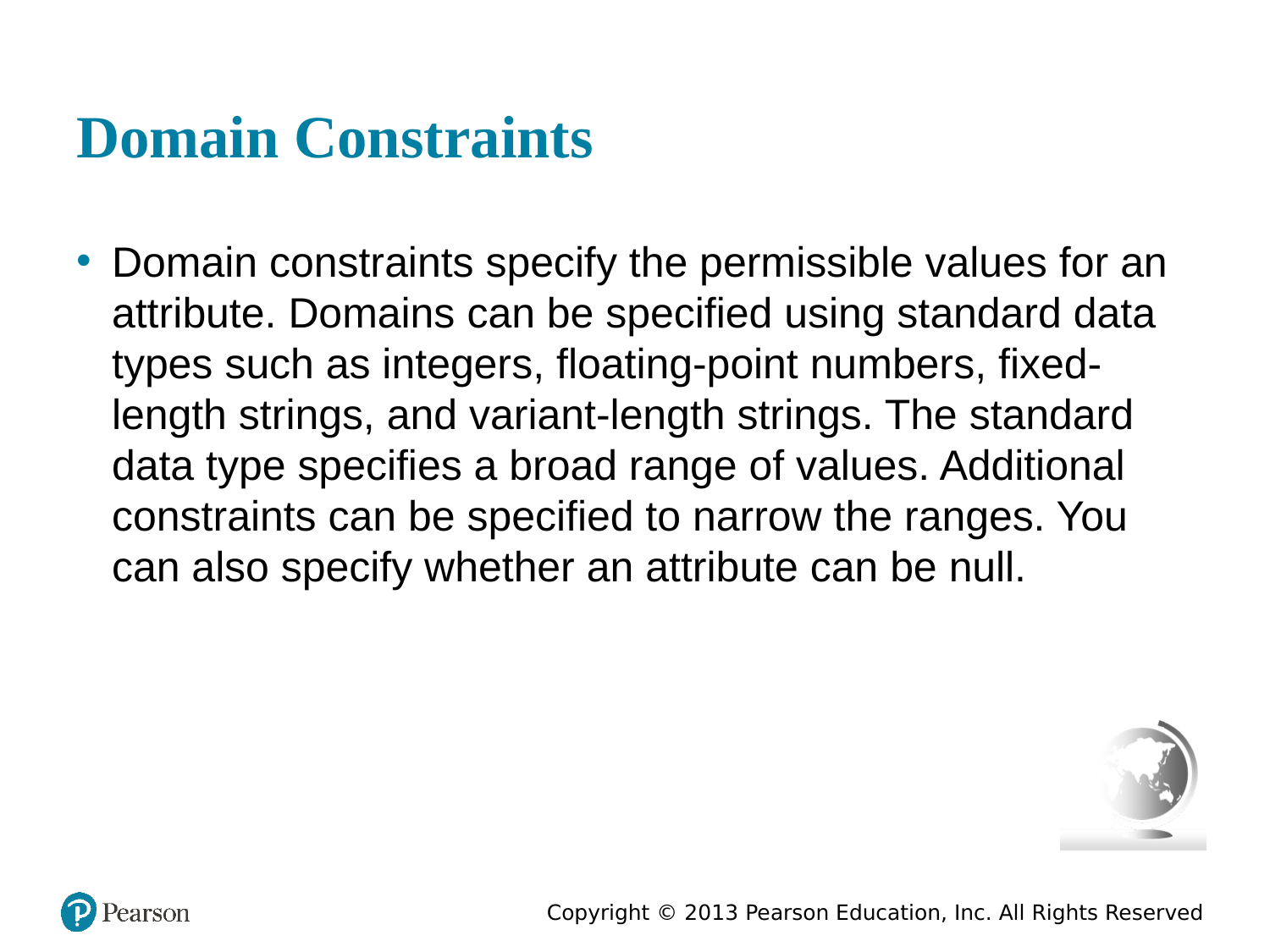

# Domain Constraints
Domain constraints specify the permissible values for an attribute. Domains can be specified using standard data types such as integers, floating-point numbers, fixed-length strings, and variant-length strings. The standard data type specifies a broad range of values. Additional constraints can be specified to narrow the ranges. You can also specify whether an attribute can be null.